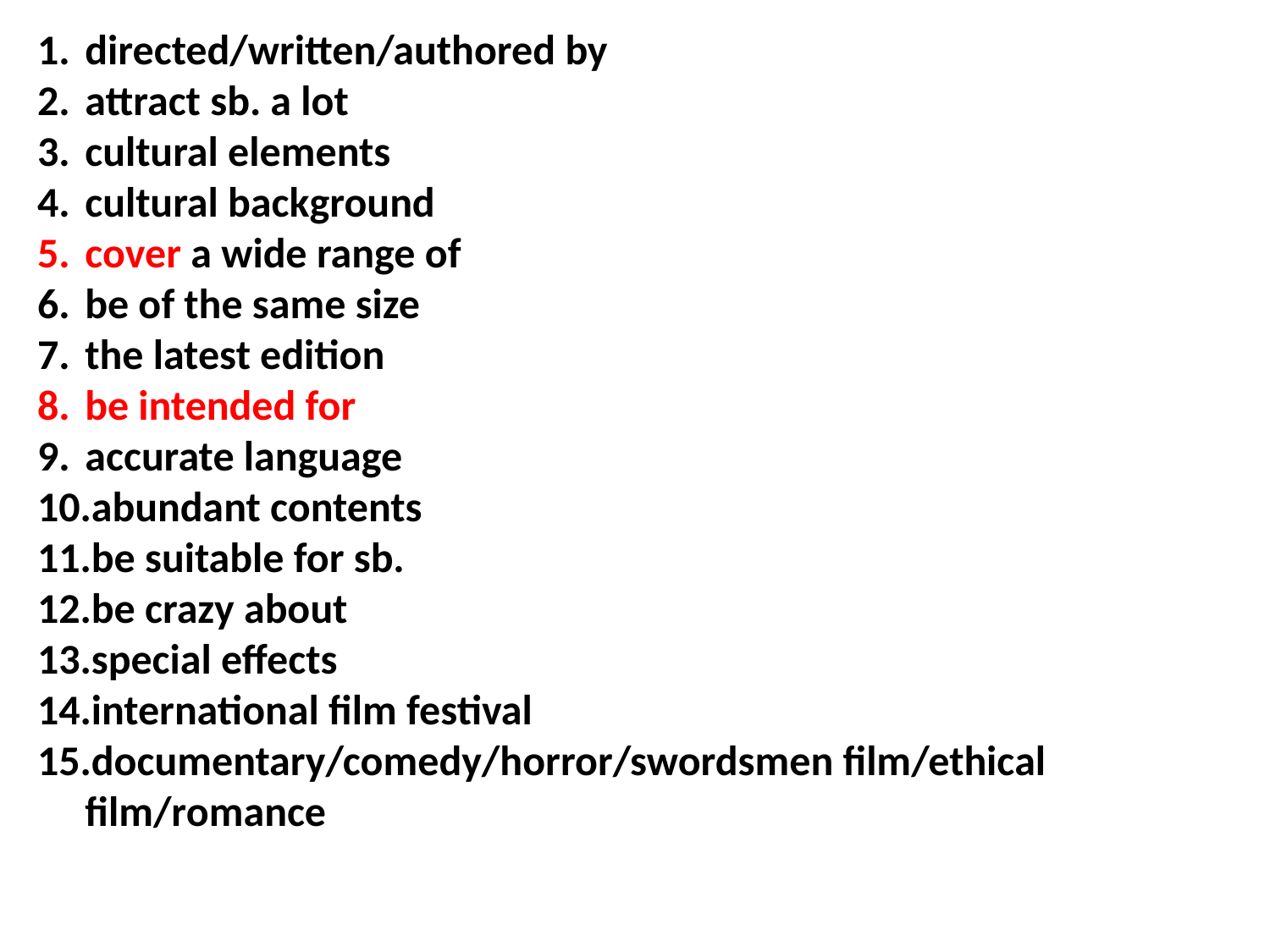

directed/written/authored by
attract sb. a lot
cultural elements
cultural background
cover a wide range of
be of the same size
the latest edition
be intended for
accurate language
abundant contents
be suitable for sb.
be crazy about
special effects
international film festival
documentary/comedy/horror/swordsmen film/ethical film/romance